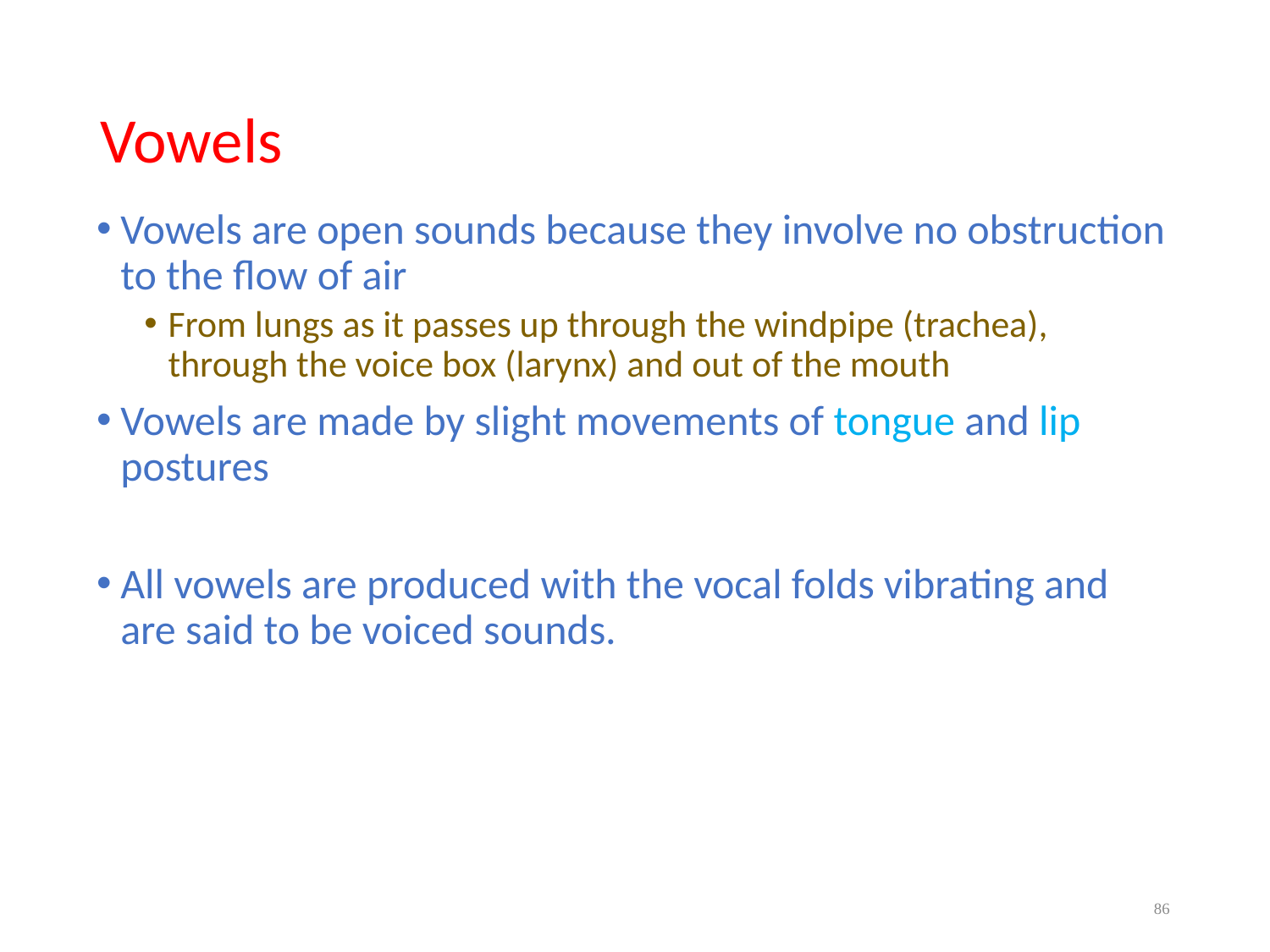

# Vowels
Vowels are open sounds because they involve no obstruction to the flow of air
From lungs as it passes up through the windpipe (trachea), through the voice box (larynx) and out of the mouth
Vowels are made by slight movements of tongue and lip postures

All vowels are produced with the vocal folds vibrating and are said to be voiced sounds.

86